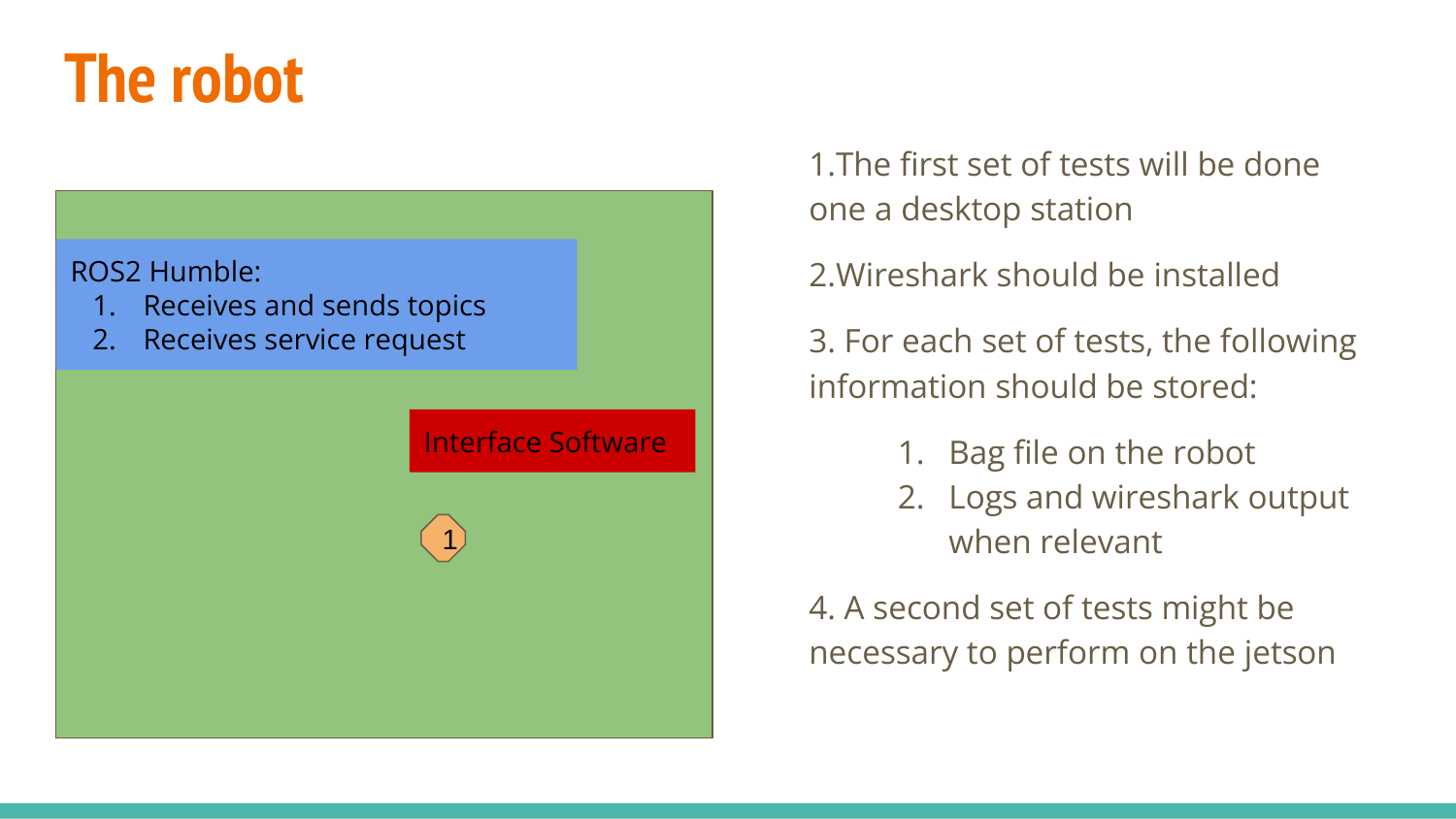

# The robot
1.The first set of tests will be done one a desktop station
2.Wireshark should be installed
3. For each set of tests, the following information should be stored:
Bag file on the robot
Logs and wireshark output when relevant
4. A second set of tests might be necessary to perform on the jetson

ROS2 Humble:
Receives and sends topics
Receives service request
Interface Software
1